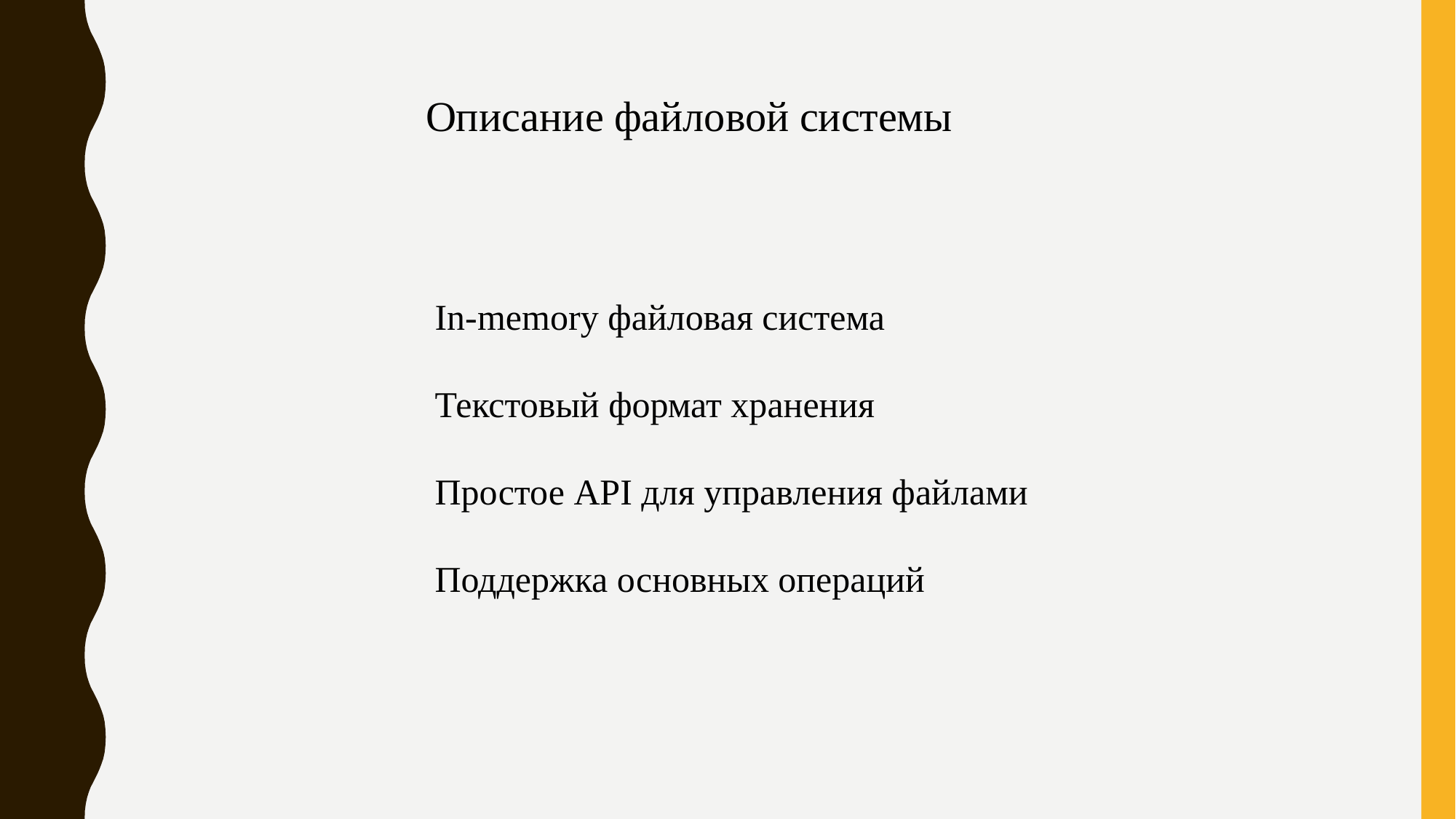

Описание файловой системы
 In-memory файловая система

 Текстовый формат хранения

 Простое API для управления файлами

 Поддержка основных операций